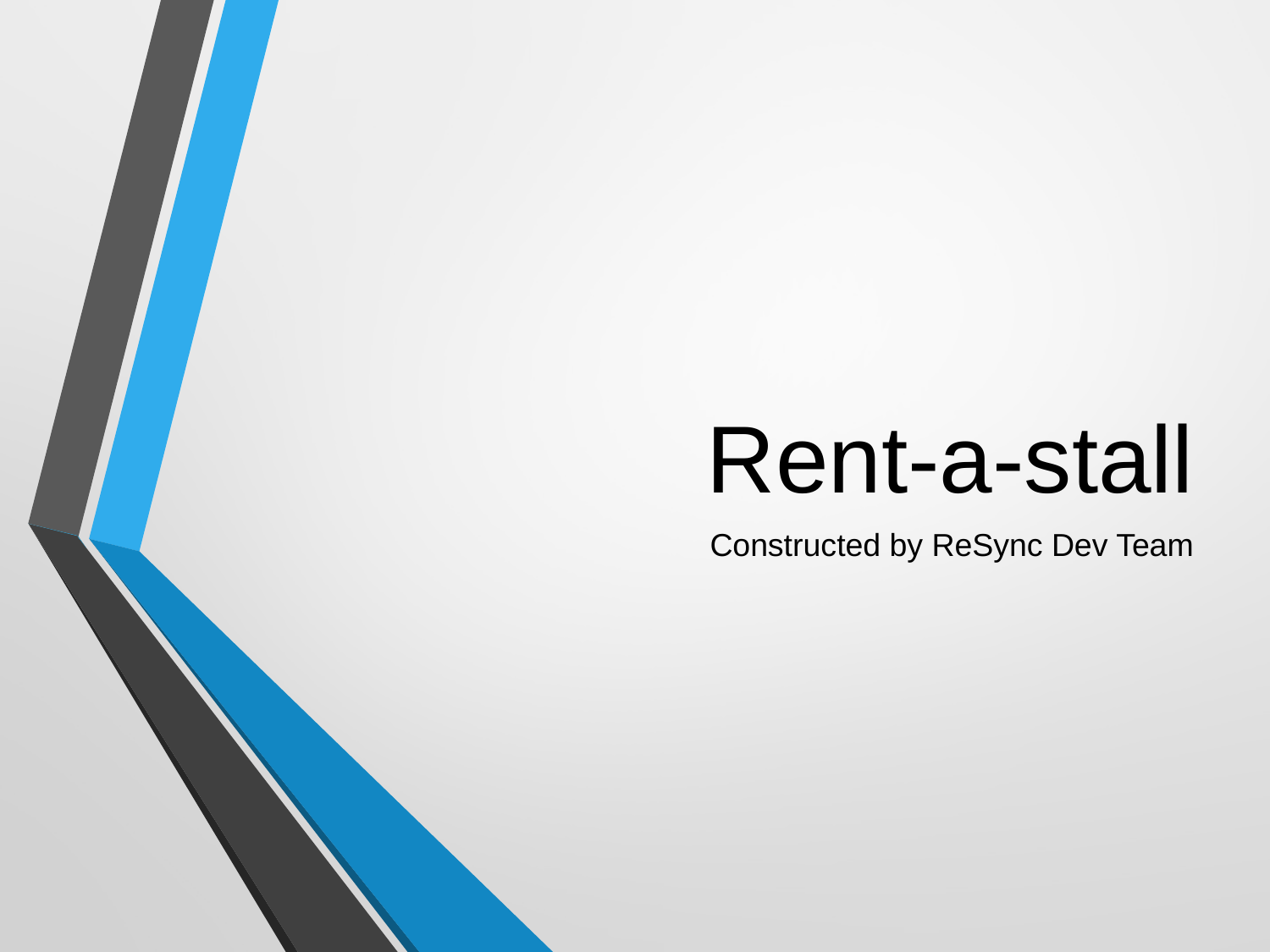

# Rent-a-stall
Constructed by ReSync Dev Team